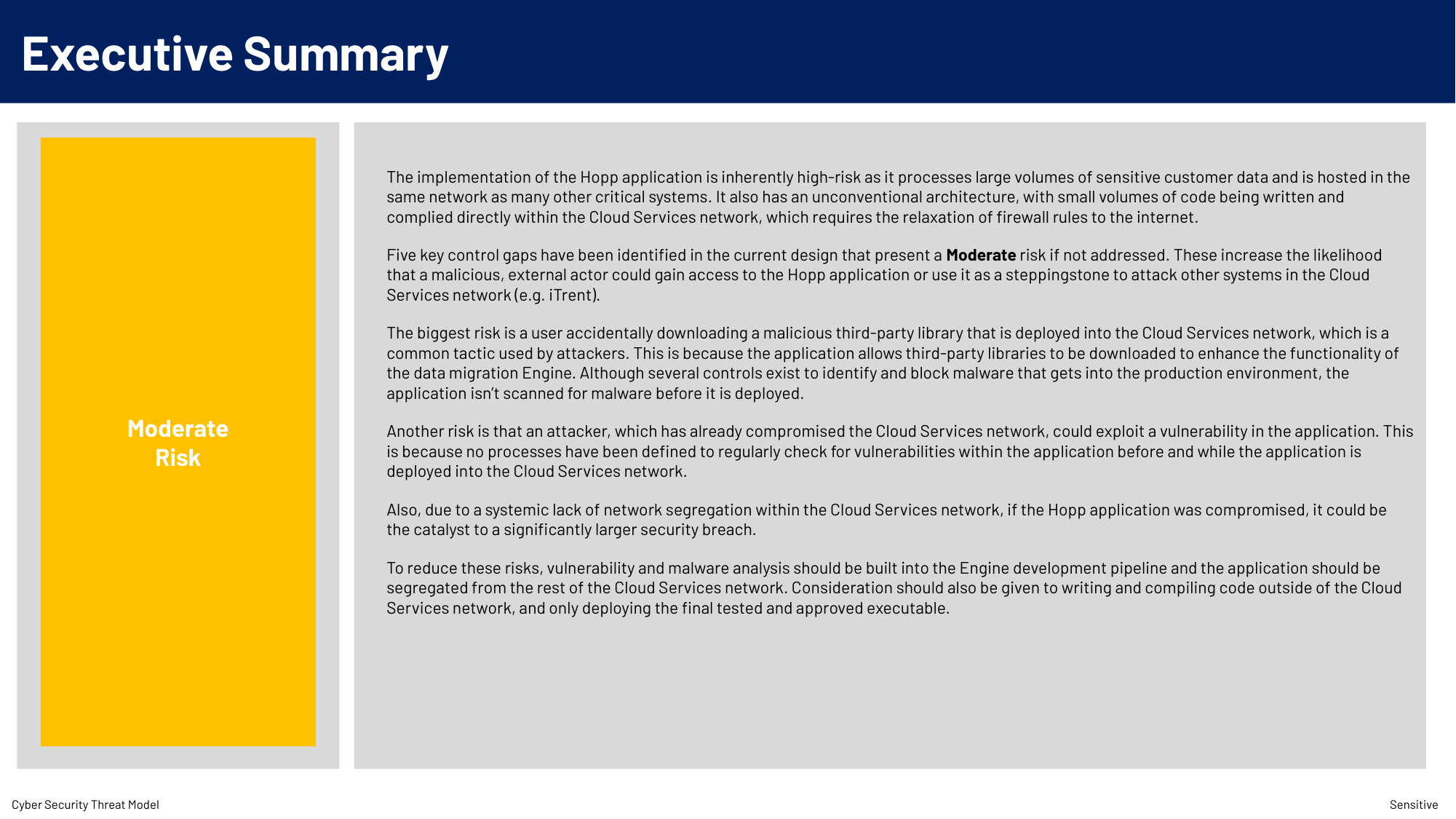

Executive Summary

The implementation of the Hopp application is inherently high-risk as it processes large volumes of sensitive customer data and is hosted in the same network as many other critical systems. It also has an unconventional architecture, with small volumes of code being written and complied directly within the Cloud Services network, which requires the relaxation of firewall rules to the internet.
Five key control gaps have been identified in the current design that present a Moderate risk if not addressed. These increase the likelihood that a malicious, external actor could gain access to the Hopp application or use it as a steppingstone to attack other systems in the Cloud Services network (e.g. iTrent).
The biggest risk is a user accidentally downloading a malicious third-party library that is deployed into the Cloud Services network, which is a common tactic used by attackers. This is because the application allows third-party libraries to be downloaded to enhance the functionality of the data migration Engine. Although several controls exist to identify and block malware that gets into the production environment, the application isn’t scanned for malware before it is deployed.
Another risk is that an attacker, which has already compromised the Cloud Services network, could exploit a vulnerability in the application. This is because no processes have been defined to regularly check for vulnerabilities within the application before and while the application is deployed into the Cloud Services network.
Also, due to a systemic lack of network segregation within the Cloud Services network, if the Hopp application was compromised, it could be the catalyst to a significantly larger security breach.
To reduce these risks, vulnerability and malware analysis should be built into the Engine development pipeline and the application should be segregated from the rest of the Cloud Services network. Consideration should also be given to writing and compiling code outside of the Cloud Services network, and only deploying the final tested and approved executable.
Moderate
Risk
Cyber Security Threat Model	Sensitive